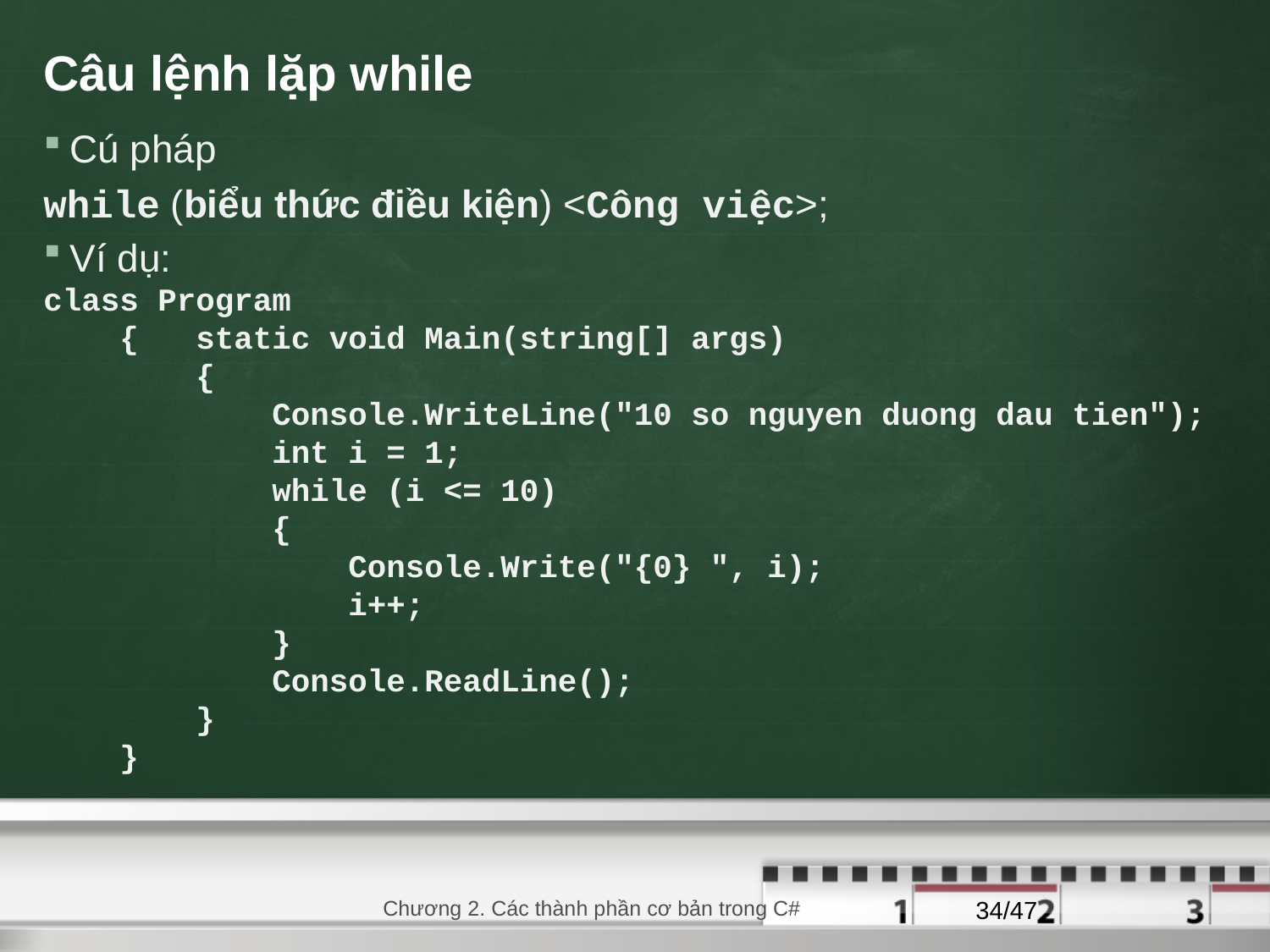

# Câu lệnh lặp while
Cú pháp
while (biểu thức điều kiện) <Công việc>;
Ví dụ:
class Program
    {   static void Main(string[] args)
        {
            Console.WriteLine("10 so nguyen duong dau tien");
            int i = 1;
            while (i <= 10)
            {
                Console.Write("{0} ", i);
                i++;
            }
            Console.ReadLine();
        }
    }
29/08/2020
Chương 2. Các thành phần cơ bản trong C#
34/47